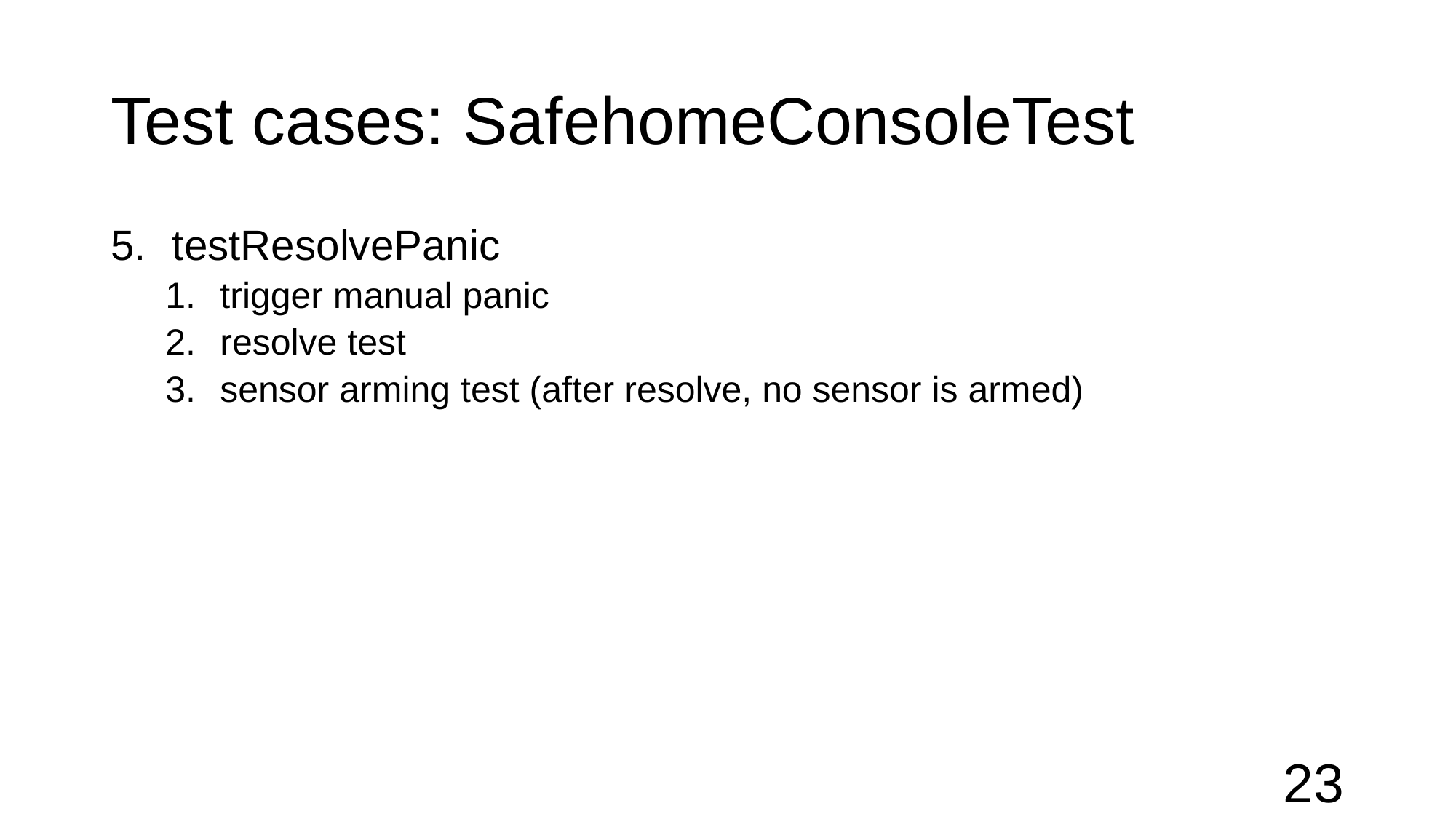

# Test cases: SafehomeConsoleTest
testResolvePanic
trigger manual panic
resolve test
sensor arming test (after resolve, no sensor is armed)
23